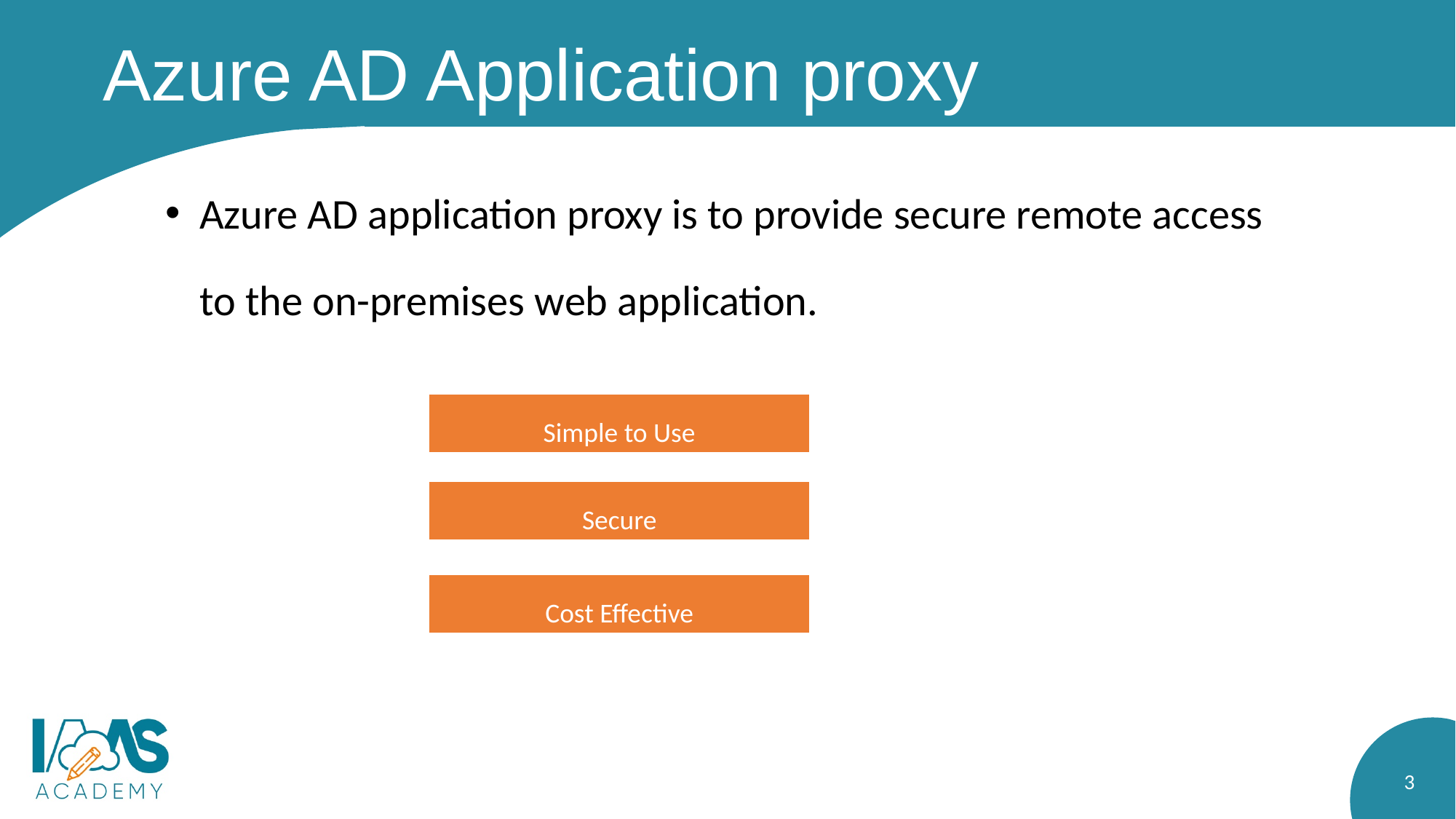

# Azure AD Application proxy
Azure AD application proxy is to provide secure remote access to the on-premises web application.

Simple to Use
Secure
Cost Effective
3